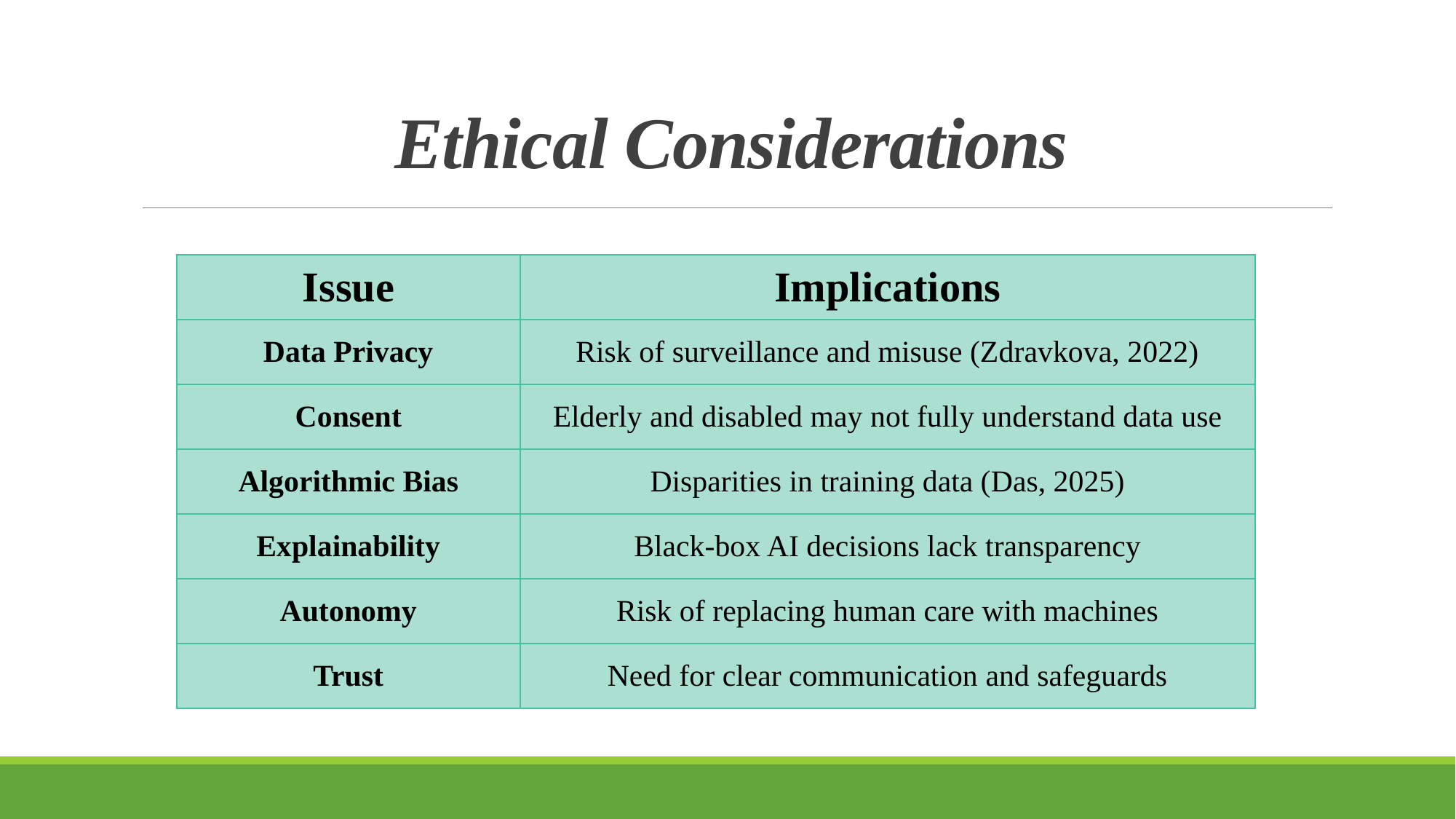

# Ethical Considerations
| Issue | Implications |
| --- | --- |
| Data Privacy | Risk of surveillance and misuse (Zdravkova, 2022) |
| Consent | Elderly and disabled may not fully understand data use |
| Algorithmic Bias | Disparities in training data (Das, 2025) |
| Explainability | Black-box AI decisions lack transparency |
| Autonomy | Risk of replacing human care with machines |
| Trust | Need for clear communication and safeguards |